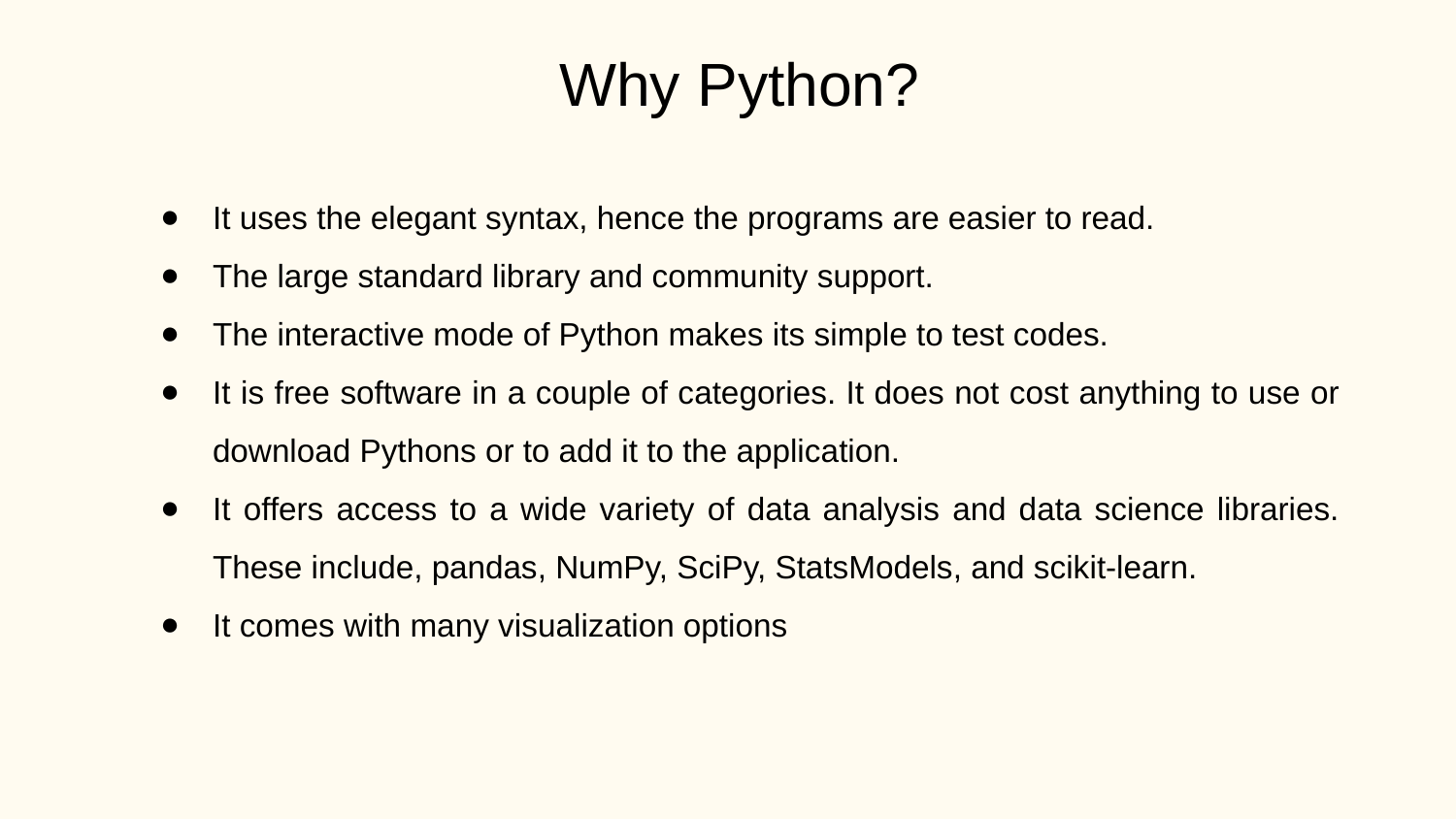

Why Python?
It uses the elegant syntax, hence the programs are easier to read.
The large standard library and community support.
The interactive mode of Python makes its simple to test codes.
It is free software in a couple of categories. It does not cost anything to use or download Pythons or to add it to the application.
It offers access to a wide variety of data analysis and data science libraries. These include, pandas, NumPy, SciPy, StatsModels, and scikit-learn.
It comes with many visualization options